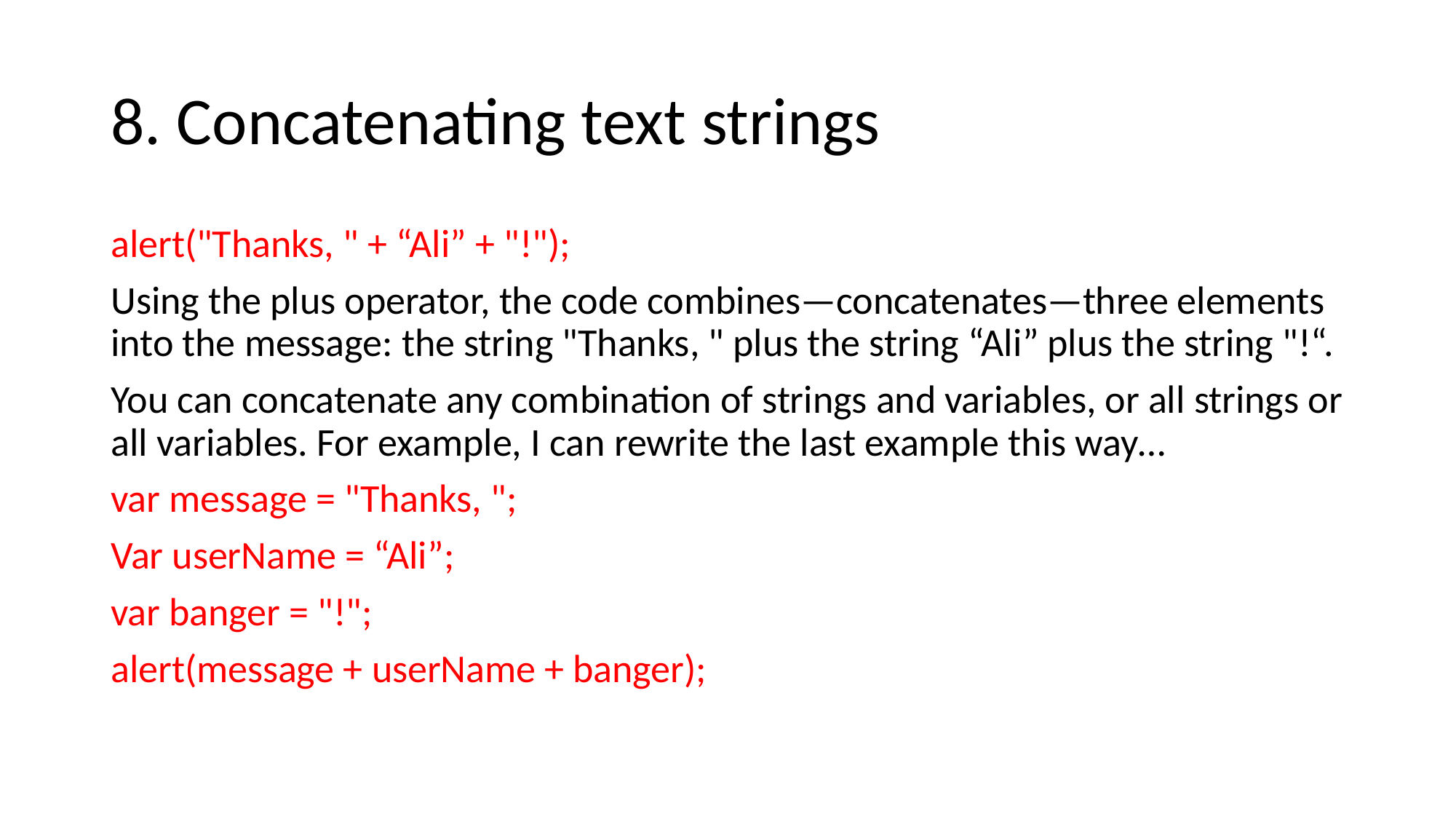

# 8. Concatenating text strings
alert("Thanks, " + “Ali” + "!");
Using the plus operator, the code combines—concatenates—three elements into the message: the string "Thanks, " plus the string “Ali” plus the string "!“.
You can concatenate any combination of strings and variables, or all strings or all variables. For example, I can rewrite the last example this way…
var message = "Thanks, ";
Var userName = “Ali”;
var banger = "!";
alert(message + userName + banger);